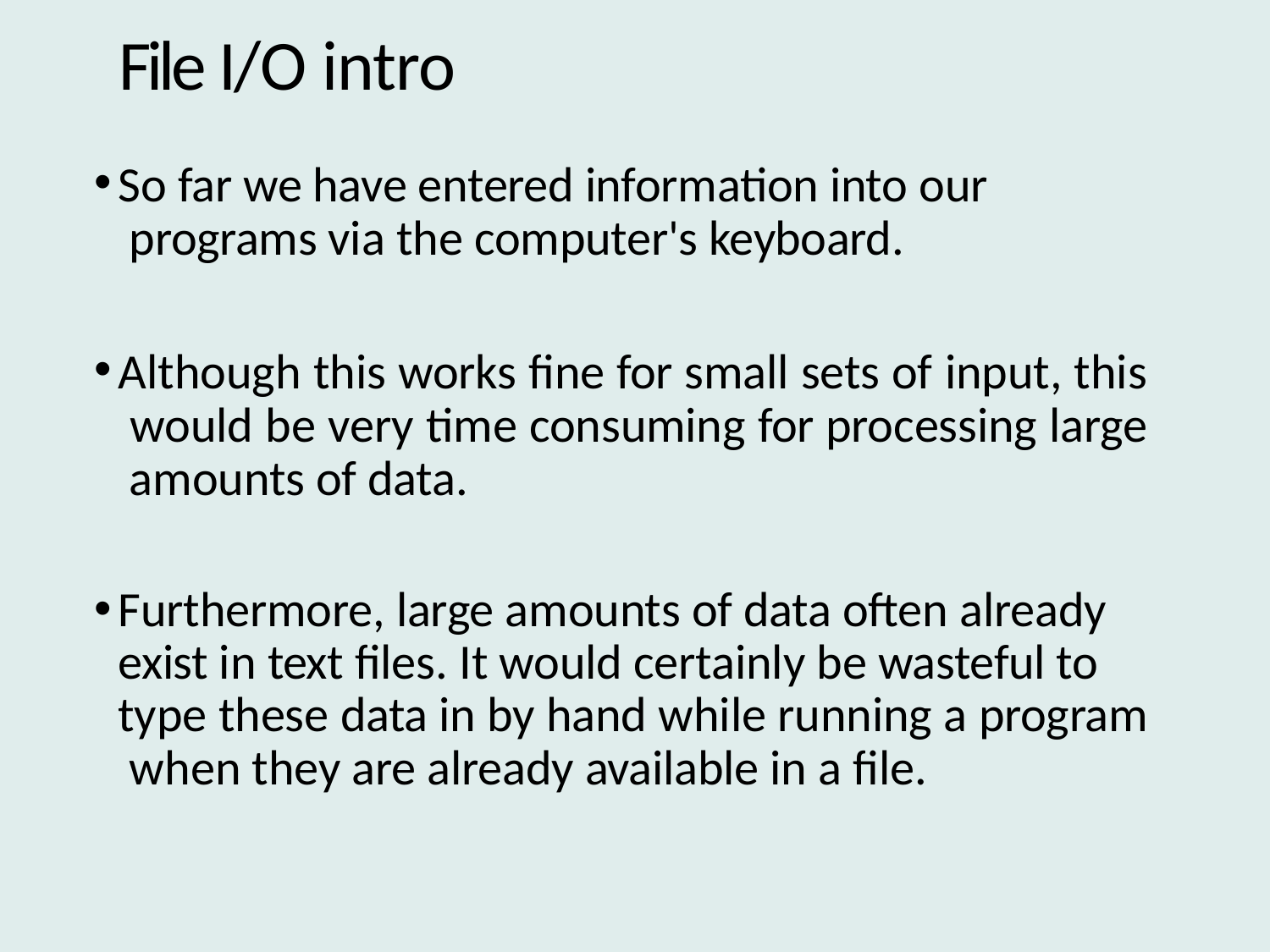

# File I/O intro
So far we have entered information into our  programs via the computer's keyboard.

Although this works fine for small sets of input, this  would be very time consuming for processing large  amounts of data.

Furthermore, large amounts of data often already  exist in text files. It would certainly be wasteful to  type these data in by hand while running a program  when they are already available in a file.